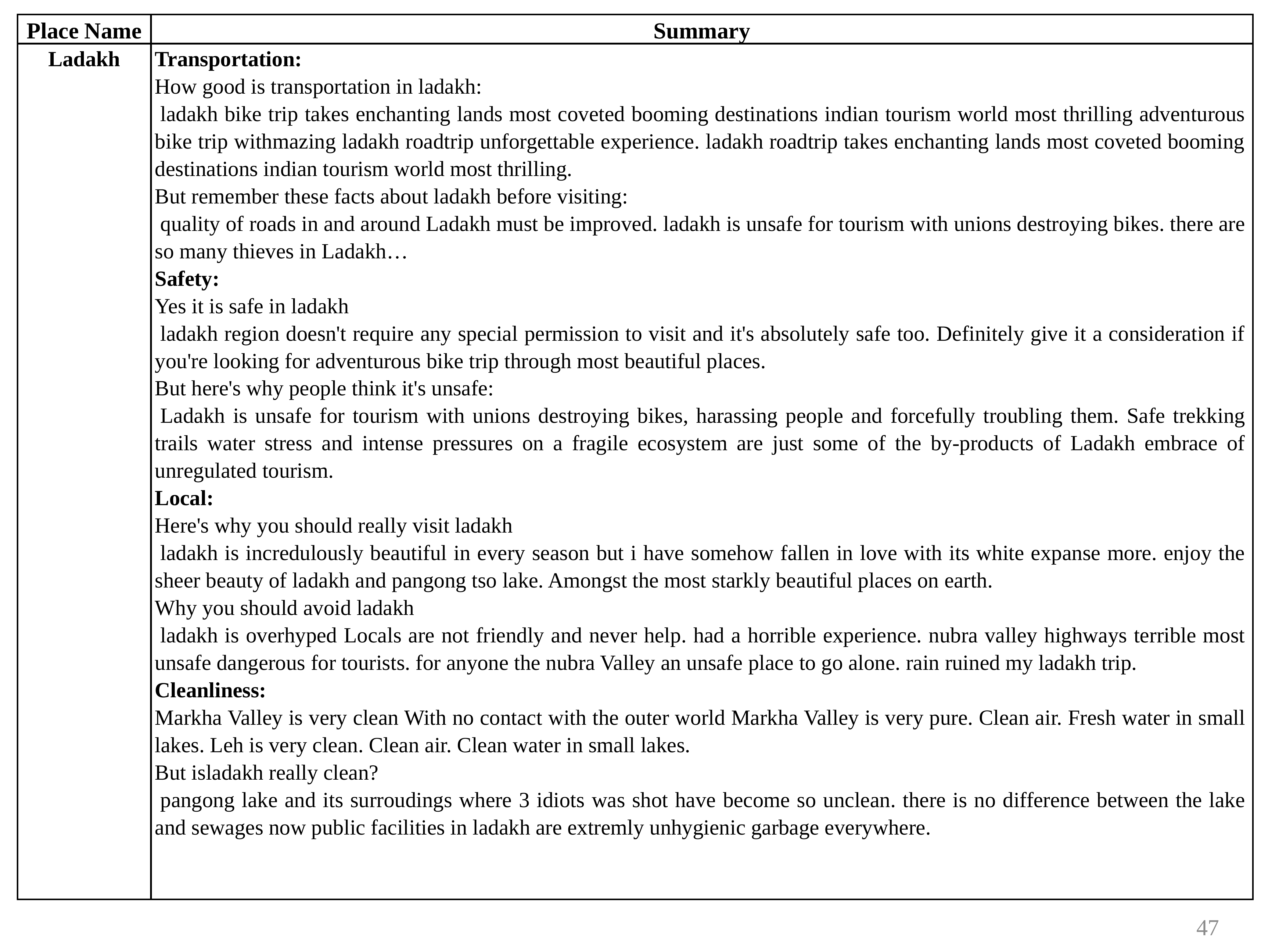

| Place Name | Summary |
| --- | --- |
| Ladakh | Transportation: How good is transportation in ladakh:  ladakh bike trip takes enchanting lands most coveted booming destinations indian tourism world most thrilling adventurous bike trip withmazing ladakh roadtrip unforgettable experience. ladakh roadtrip takes enchanting lands most coveted booming destinations indian tourism world most thrilling. But remember these facts about ladakh before visiting:  quality of roads in and around Ladakh must be improved. ladakh is unsafe for tourism with unions destroying bikes. there are so many thieves in Ladakh… Safety: Yes it is safe in ladakh  ladakh region doesn't require any special permission to visit and it's absolutely safe too. Definitely give it a consideration if you're looking for adventurous bike trip through most beautiful places. But here's why people think it's unsafe:   Ladakh is unsafe for tourism with unions destroying bikes, harassing people and forcefully troubling them. Safe trekking trails water stress and intense pressures on a fragile ecosystem are just some of the by-products of Ladakh embrace of unregulated tourism. Local: Here's why you should really visit ladakh  ladakh is incredulously beautiful in every season but i have somehow fallen in love with its white expanse more. enjoy the sheer beauty of ladakh and pangong tso lake. Amongst the most starkly beautiful places on earth. Why you should avoid ladakh  ladakh is overhyped Locals are not friendly and never help. had a horrible experience. nubra valley highways terrible most unsafe dangerous for tourists. for anyone the nubra Valley an unsafe place to go alone. rain ruined my ladakh trip. Cleanliness: Markha Valley is very clean With no contact with the outer world Markha Valley is very pure. Clean air. Fresh water in small lakes. Leh is very clean. Clean air. Clean water in small lakes. But isladakh really clean?   pangong lake and its surroudings where 3 idiots was shot have become so unclean. there is no difference between the lake and sewages now public facilities in ladakh are extremly unhygienic garbage everywhere. |
47